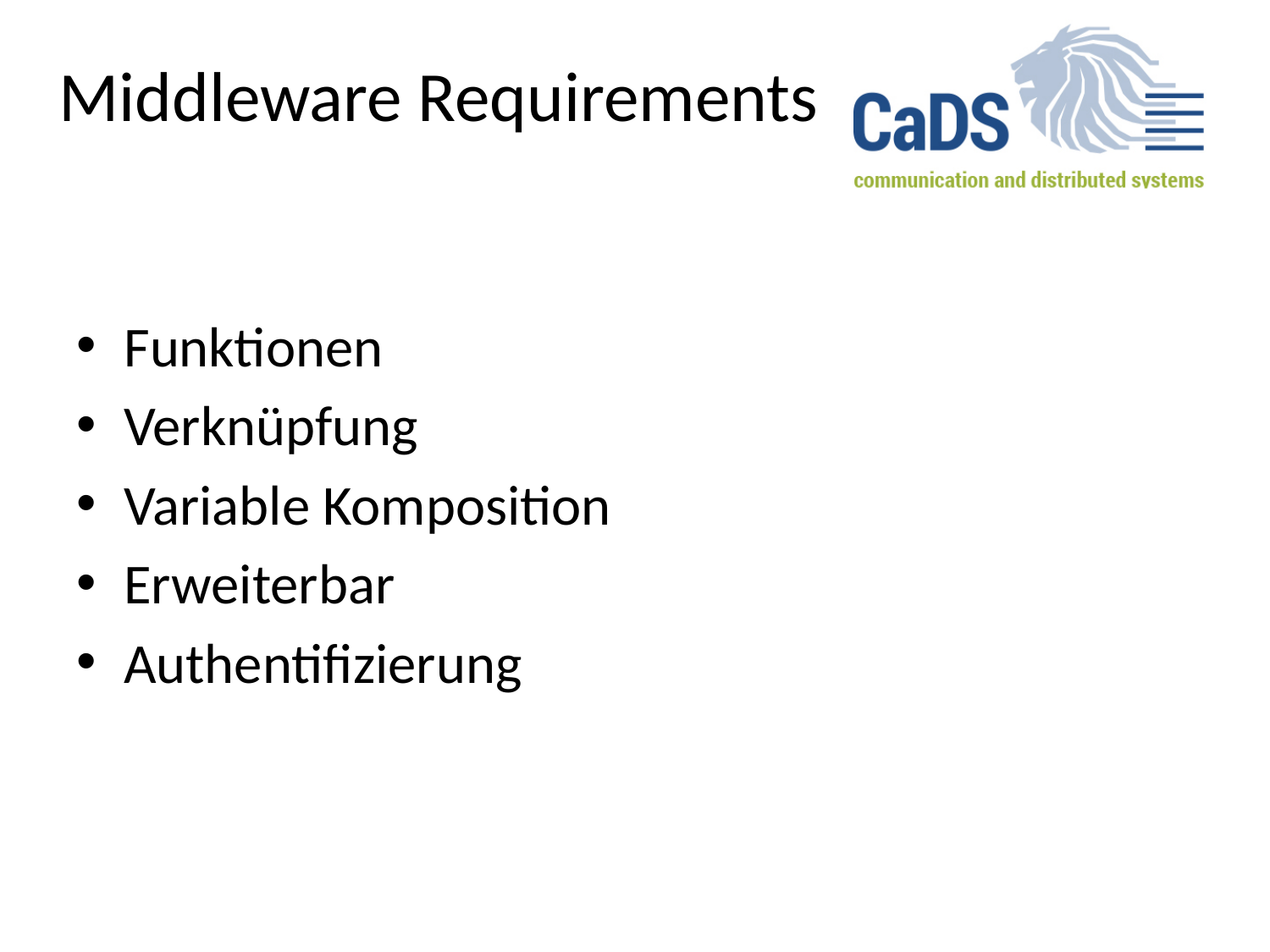

# Middleware Requirements

Funktionen
Verknüpfung
Variable Komposition
Erweiterbar
Authentifizierung